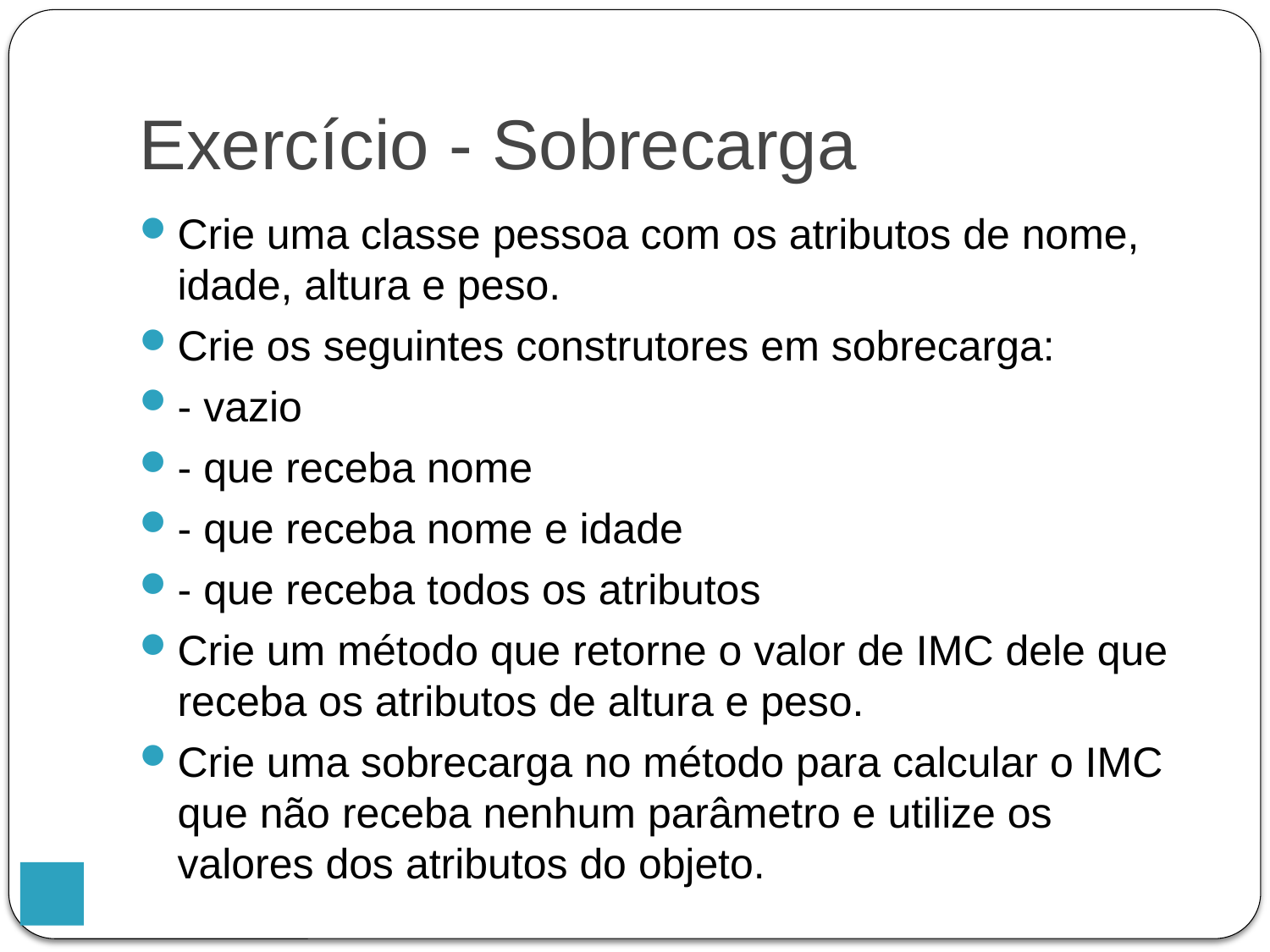

Exercício - Sobrecarga
Crie uma classe pessoa com os atributos de nome, idade, altura e peso.
Crie os seguintes construtores em sobrecarga:
- vazio
- que receba nome
- que receba nome e idade
- que receba todos os atributos
Crie um método que retorne o valor de IMC dele que receba os atributos de altura e peso.
Crie uma sobrecarga no método para calcular o IMC que não receba nenhum parâmetro e utilize os valores dos atributos do objeto.